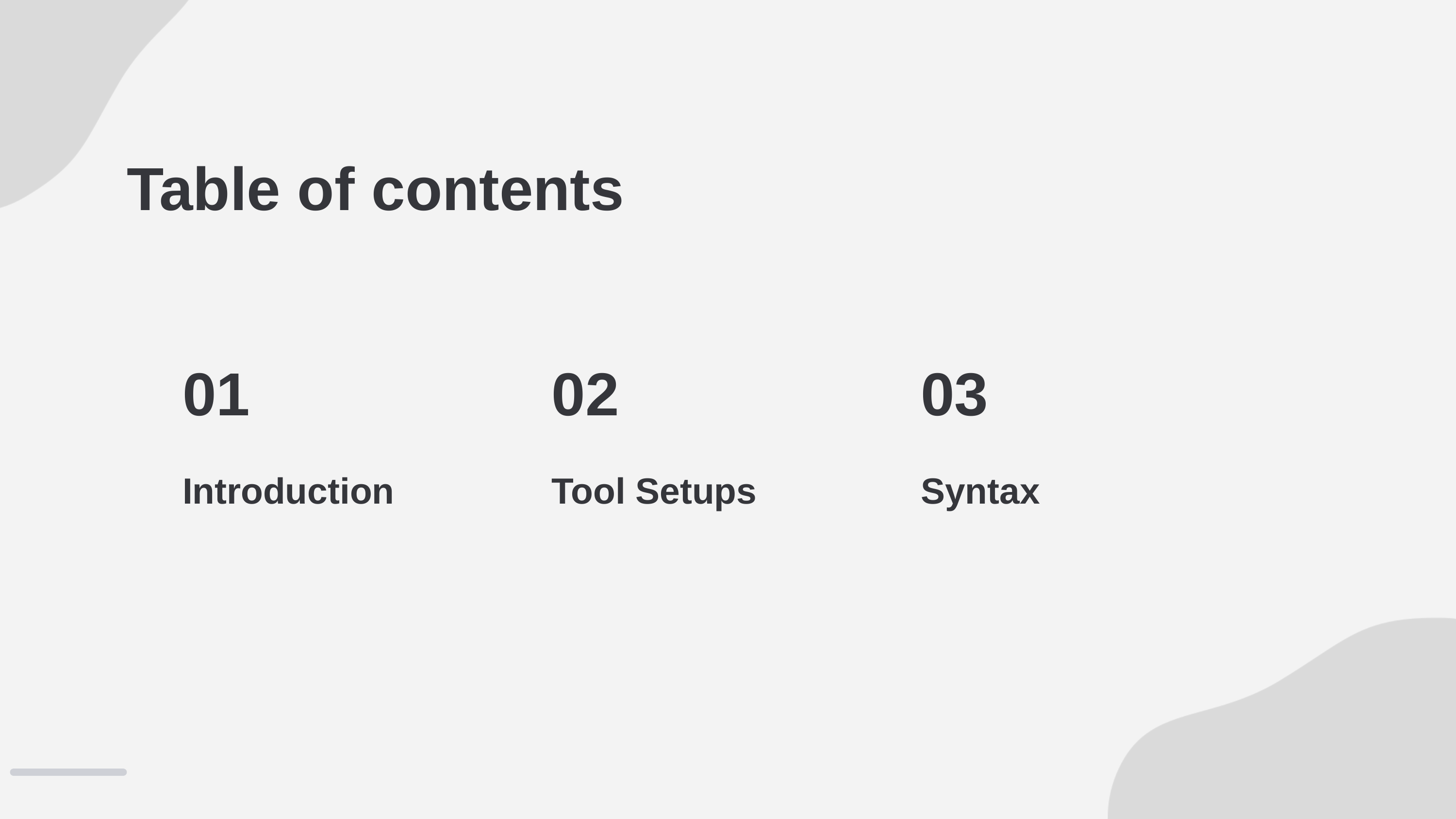

Table of contents
01
02
03
Introduction
Tool Setups
Syntax